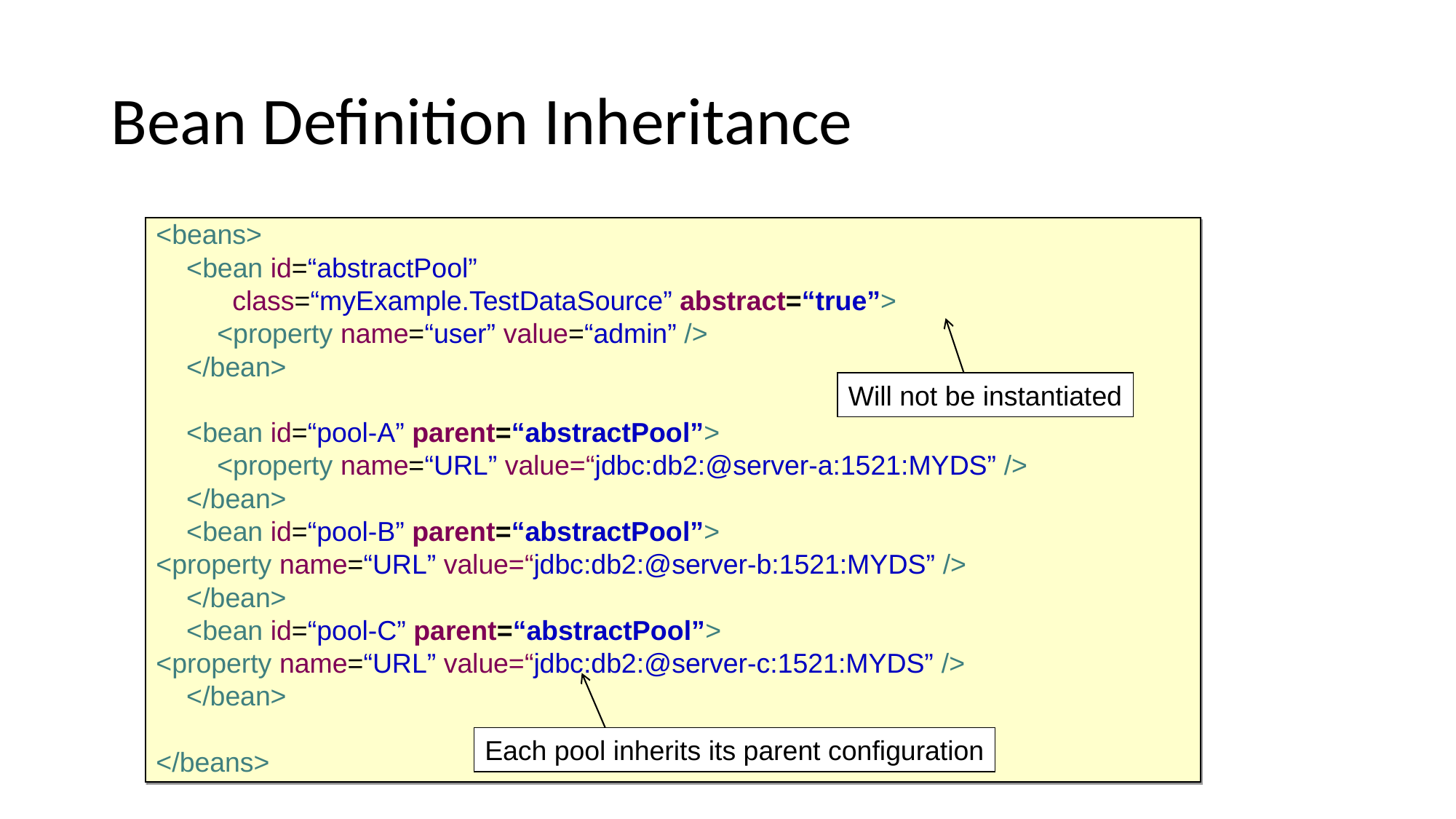

# Bean Definition Inheritance

<beans>
    <bean id=“abstractPool”
          class=“myExample.TestDataSource” abstract=“true”>
        <property name=“user” value=“admin” />
    </bean>

    <bean id=“pool-A” parent=“abstractPool”>
        <property name=“URL” value=“jdbc:db2:@server-a:1521:MYDS” />
    </bean>
    <bean id=“pool-B” parent=“abstractPool”>
<property name=“URL” value=“jdbc:db2:@server-b:1521:MYDS” />
    </bean>
    <bean id=“pool-C” parent=“abstractPool”>
<property name=“URL” value=“jdbc:db2:@server-c:1521:MYDS” />
    </bean>

</beans>

Will not be instantiated

Each pool inherits its parent configuration